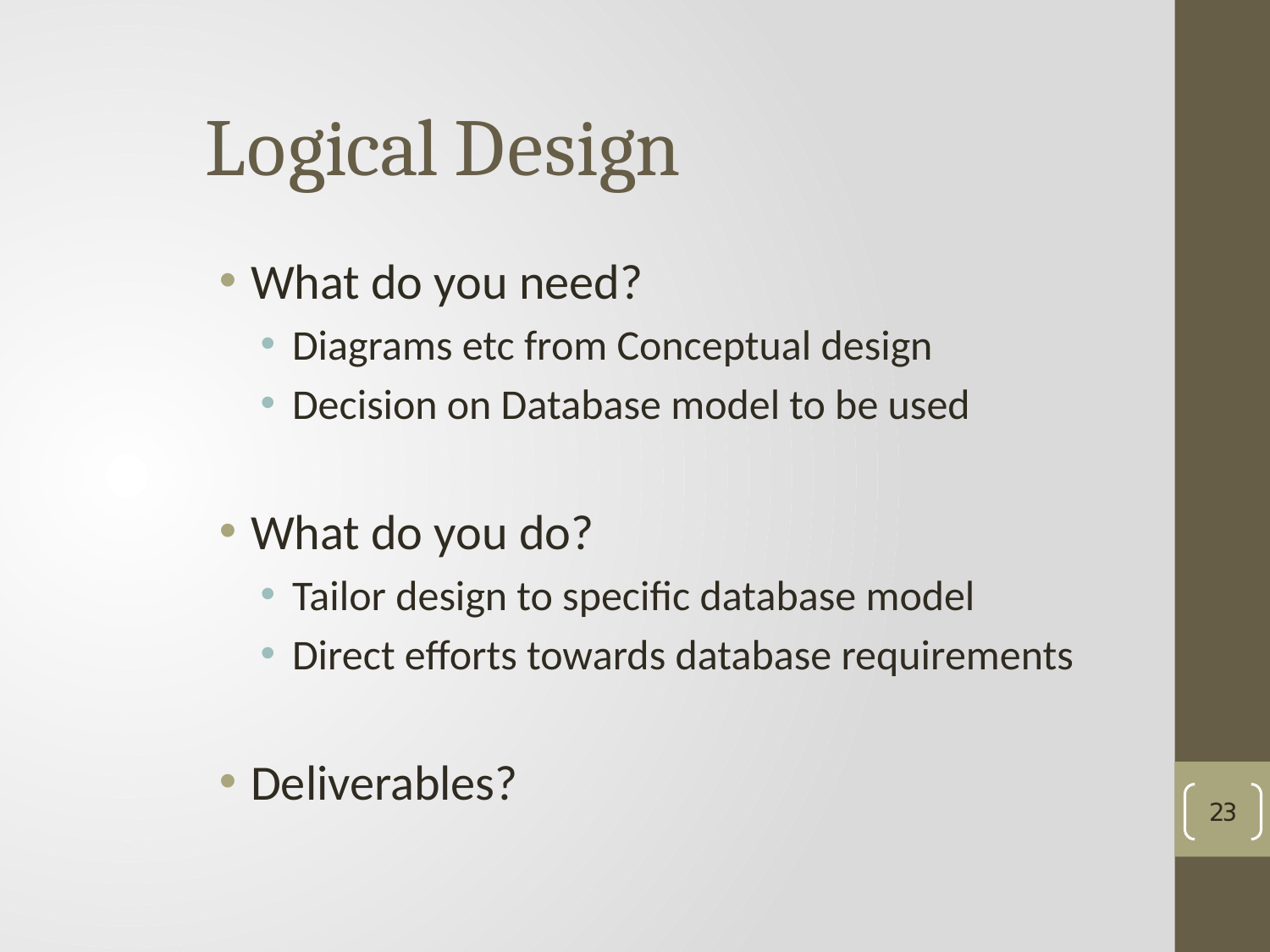

# Logical Design
What do you need?
Diagrams etc from Conceptual design
Decision on Database model to be used

What do you do?
Tailor design to specific database model
Direct efforts towards database requirements

Deliverables?
23